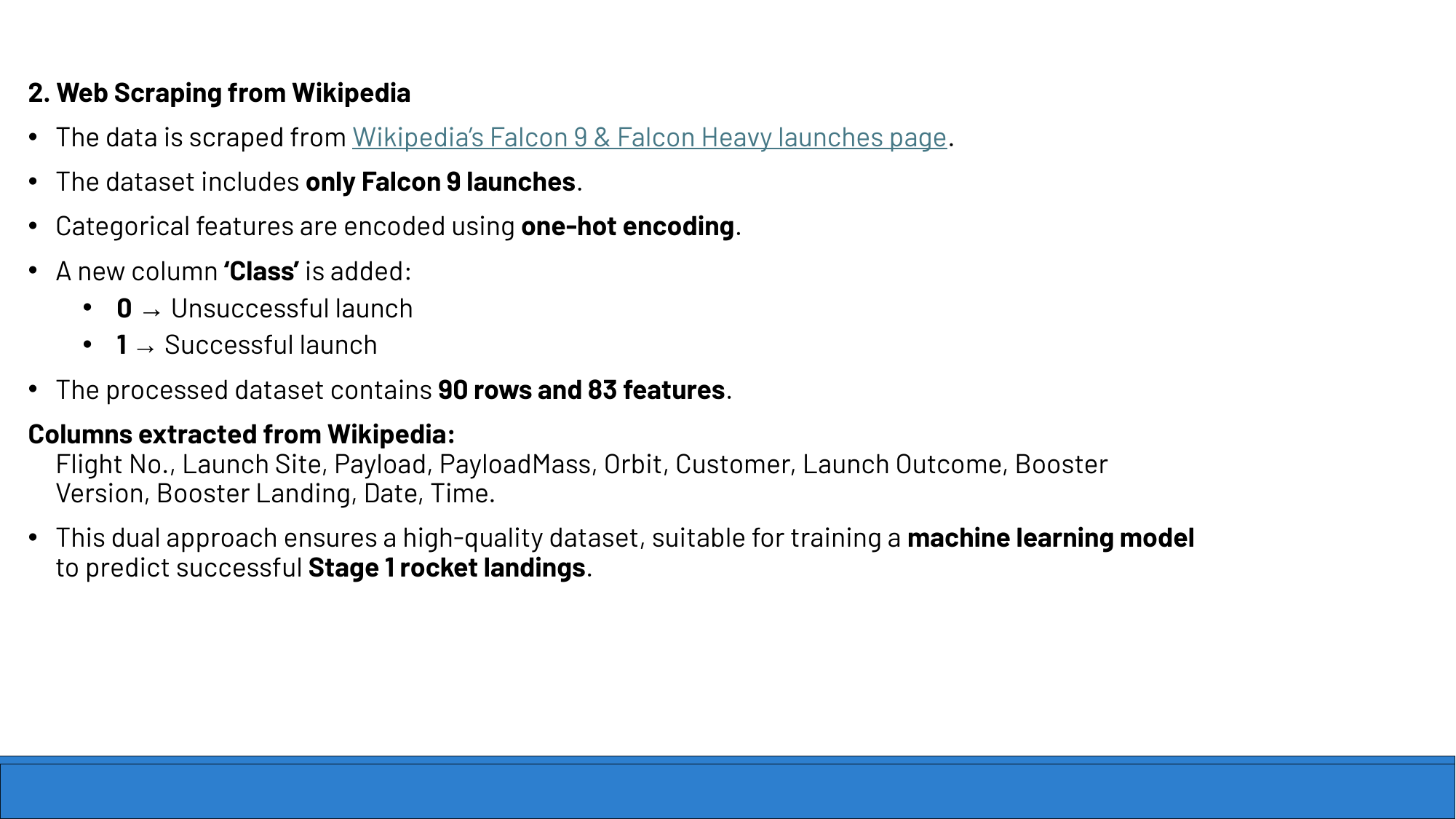

2. Web Scraping from Wikipedia
The data is scraped from Wikipedia’s Falcon 9 & Falcon Heavy launches page.
The dataset includes only Falcon 9 launches.
Categorical features are encoded using one-hot encoding.
A new column ‘Class’ is added:
0 → Unsuccessful launch
1 → Successful launch
The processed dataset contains 90 rows and 83 features.
Columns extracted from Wikipedia:
Flight No., Launch Site, Payload, PayloadMass, Orbit, Customer, Launch Outcome, Booster Version, Booster Landing, Date, Time.
This dual approach ensures a high-quality dataset, suitable for training a machine learning model to predict successful Stage 1 rocket landings.